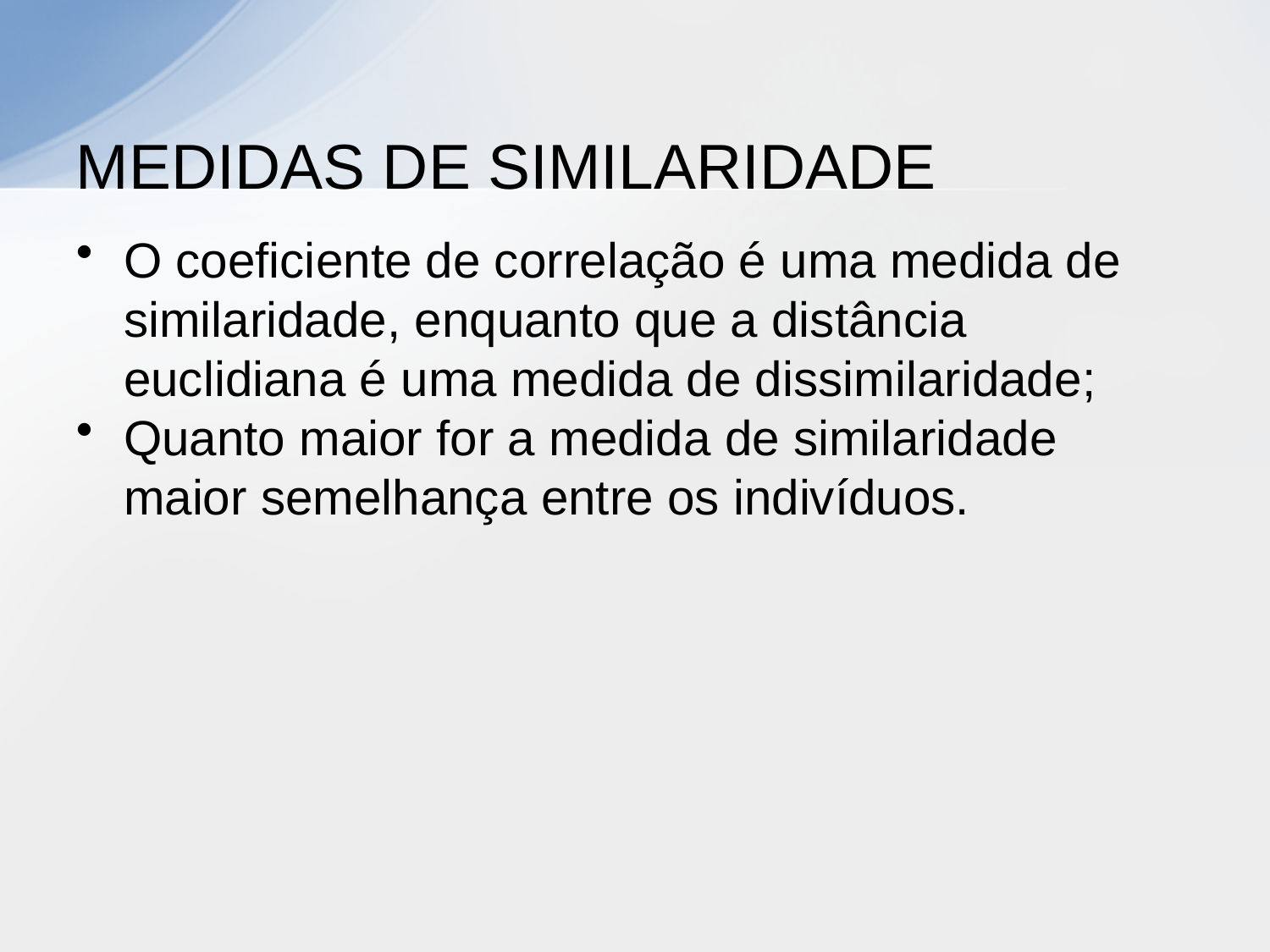

# MEDIDAS DE SIMILARIDADE
O coeficiente de correlação é uma medida de similaridade, enquanto que a distância euclidiana é uma medida de dissimilaridade;
Quanto maior for a medida de similaridade maior semelhança entre os indivíduos.